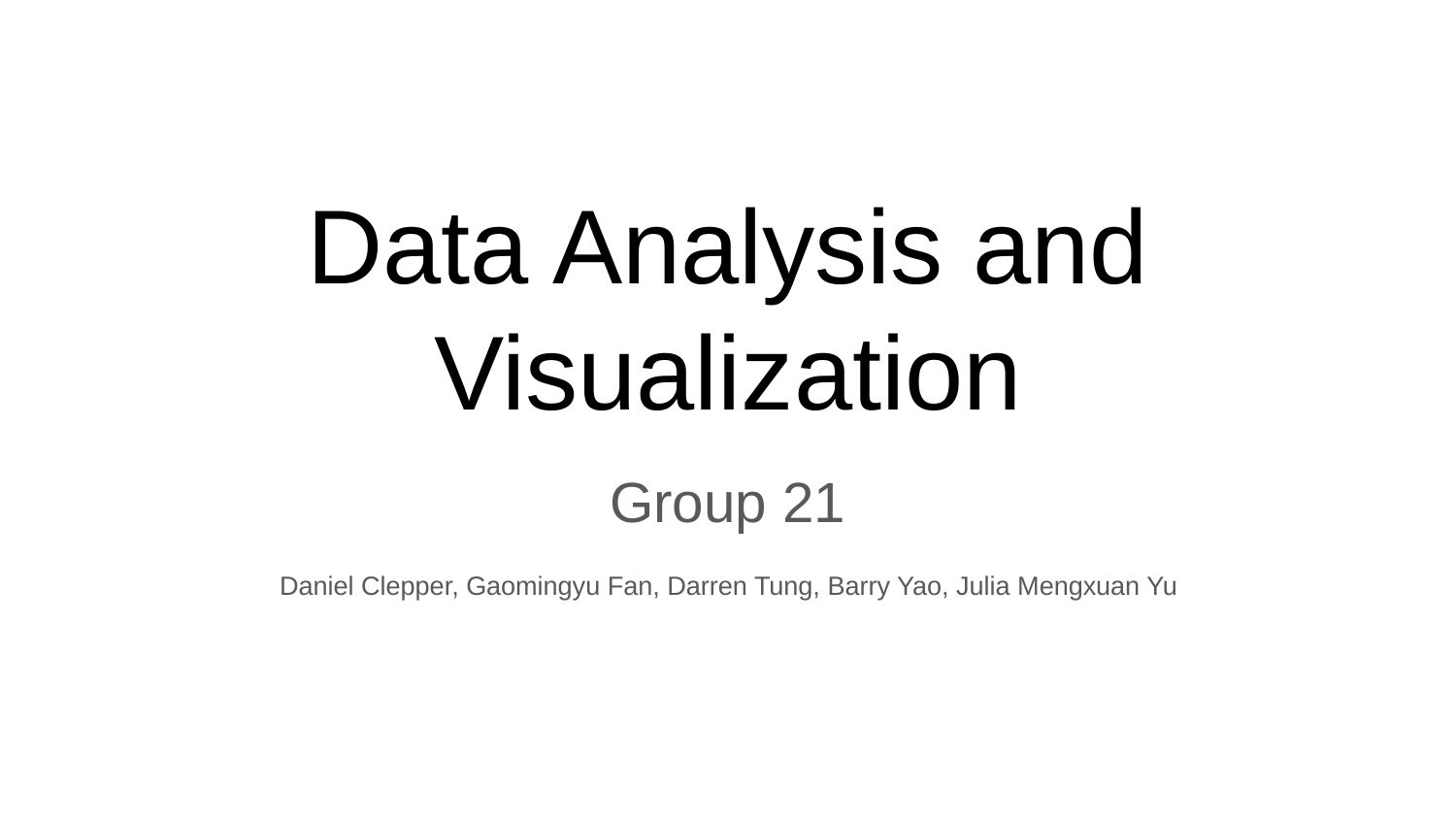

# Data Analysis and Visualization
Group 21

Daniel Clepper, Gaomingyu Fan, Darren Tung, Barry Yao, Julia Mengxuan Yu